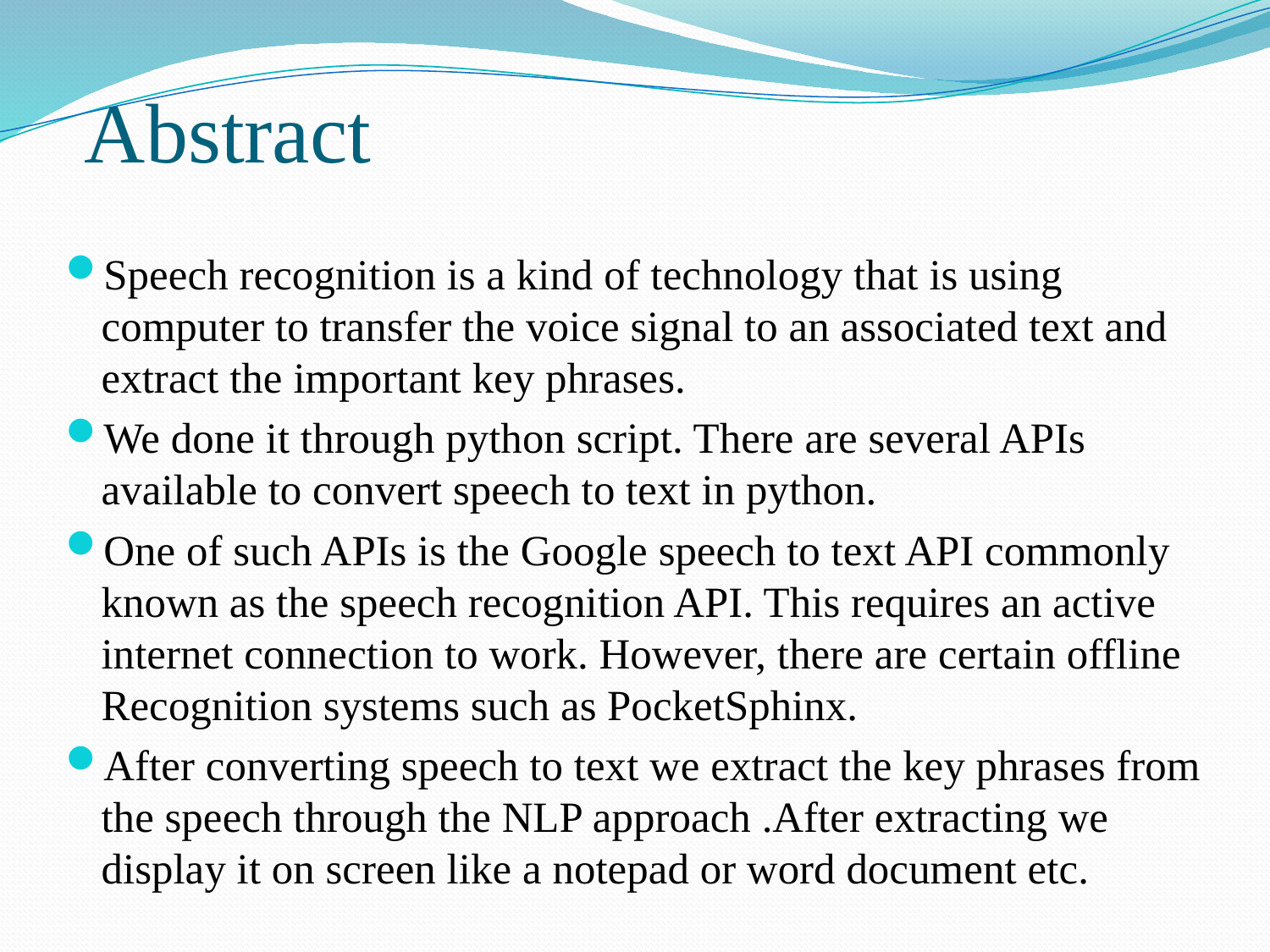

# Abstract

Speech recognition is a kind of technology that is using computer to transfer the voice signal to an associated text and extract the important key phrases.
We done it through python script. There are several APIs available to convert speech to text in python.
One of such APIs is the Google speech to text API commonly known as the speech recognition API. This requires an active internet connection to work. However, there are certain offline Recognition systems such as PocketSphinx.
After converting speech to text we extract the key phrases from the speech through the NLP approach .After extracting we display it on screen like a notepad or word document etc.